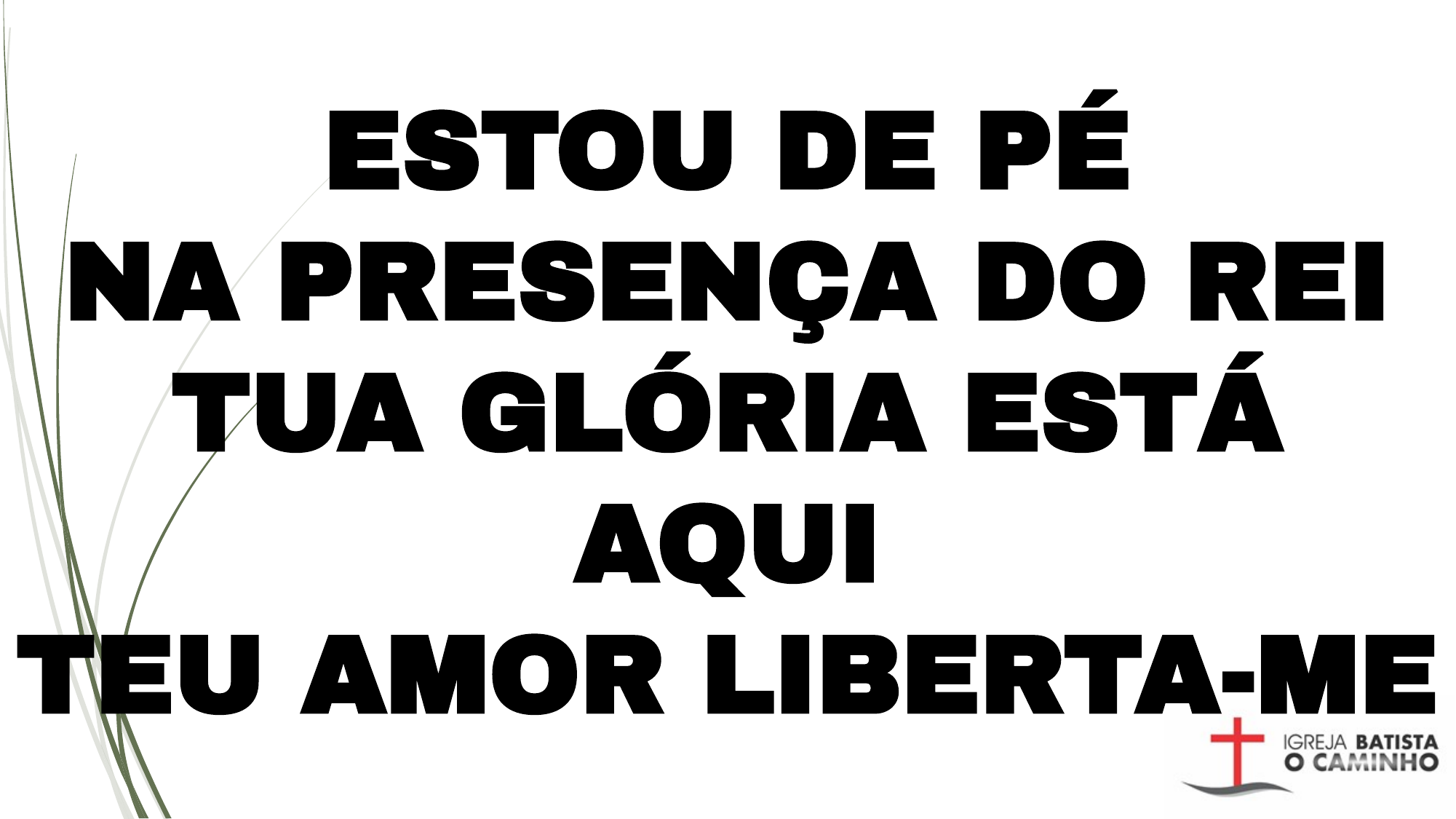

ESTOU DE PÉ
NA PRESENÇA DO REI
TUA GLÓRIA ESTÁ AQUI
TEU AMOR LIBERTA-ME
#